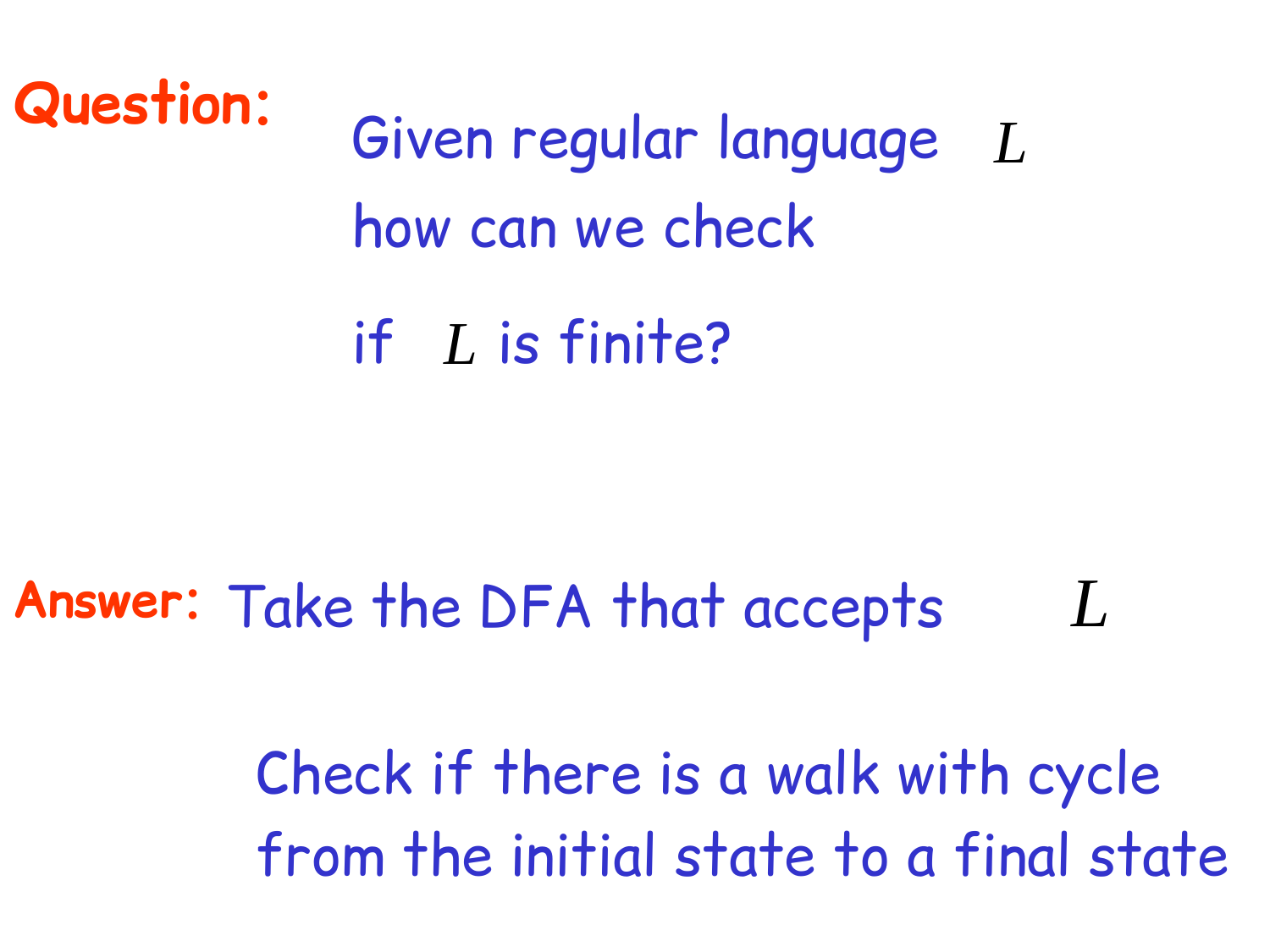

# Given regular language	L
how can we check if	L is finite?
Question:
Answer: Take the DFA that accepts	L

Check if there is a walk with cycle from the initial state to a final state